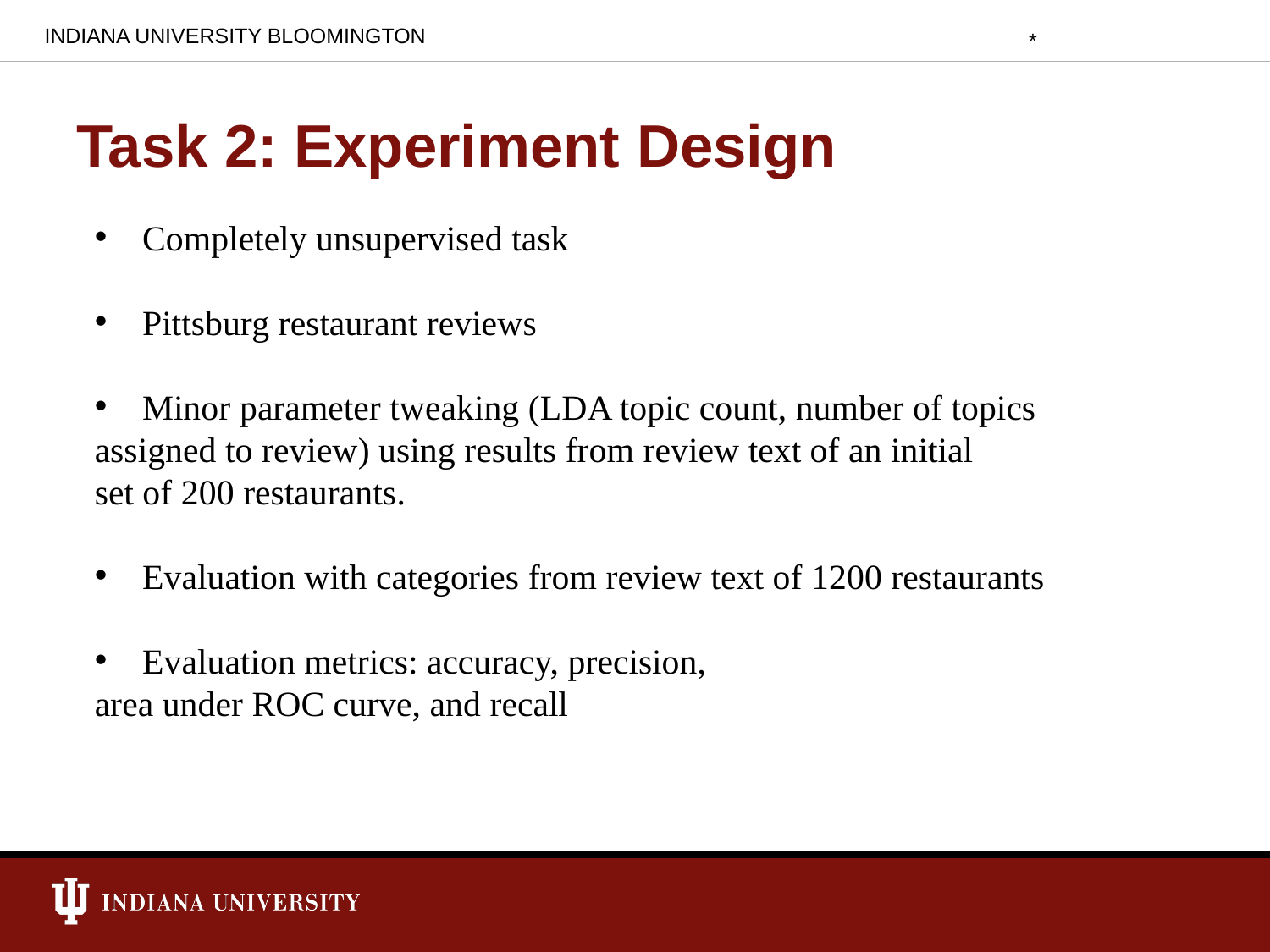

INDIANA UNIVERSITY BLOOMINGTON
*
Task 2: Experiment Design
Completely unsupervised task

Pittsburg restaurant reviews

Minor parameter tweaking (LDA topic count, number of topics
assigned to review) using results from review text of an initial
set of 200 restaurants.

Evaluation with categories from review text of 1200 restaurants

Evaluation metrics: accuracy, precision,
area under ROC curve, and recall